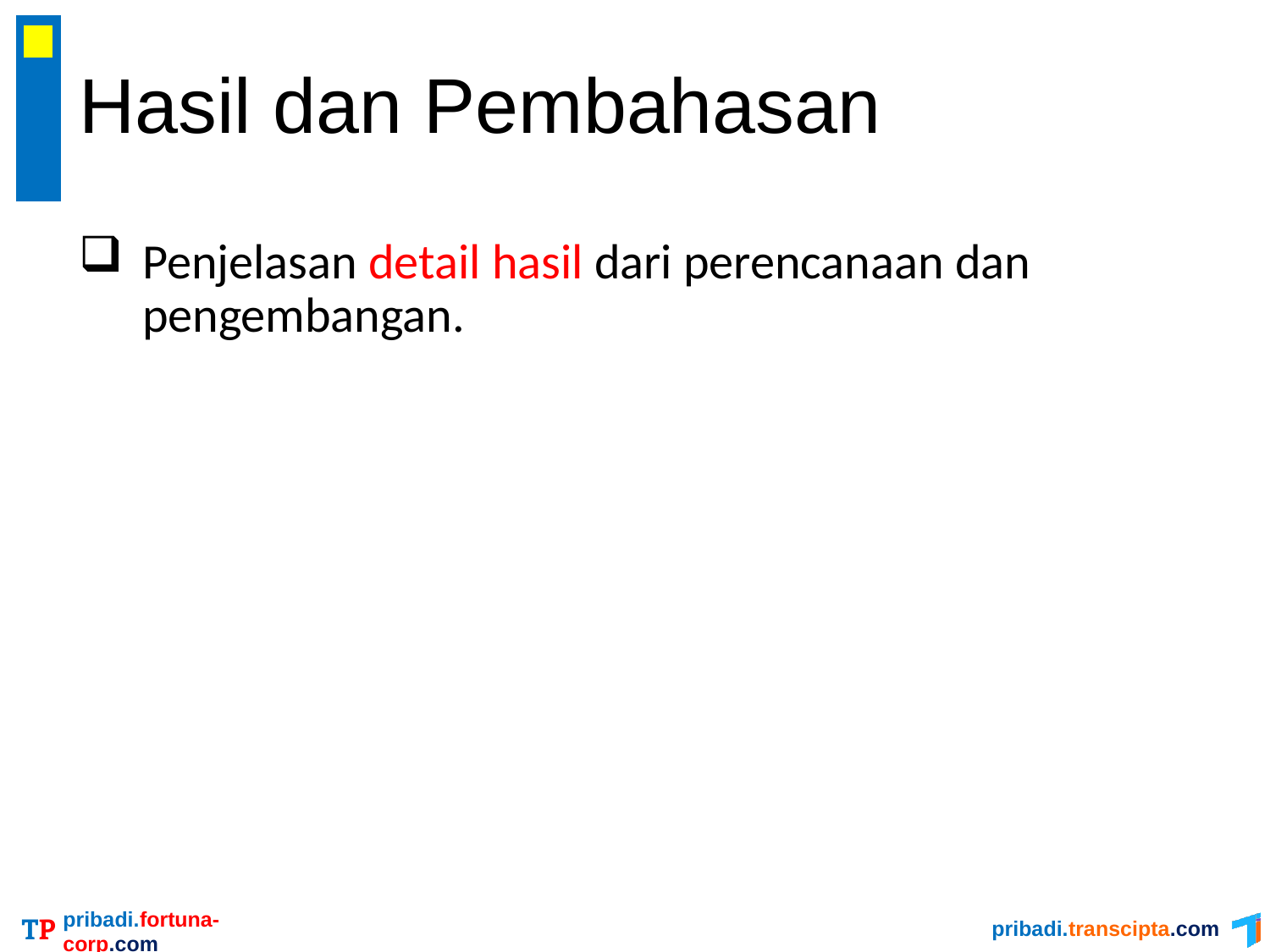

# Hasil dan Pembahasan
Penjelasan detail hasil dari perencanaan dan pengembangan.